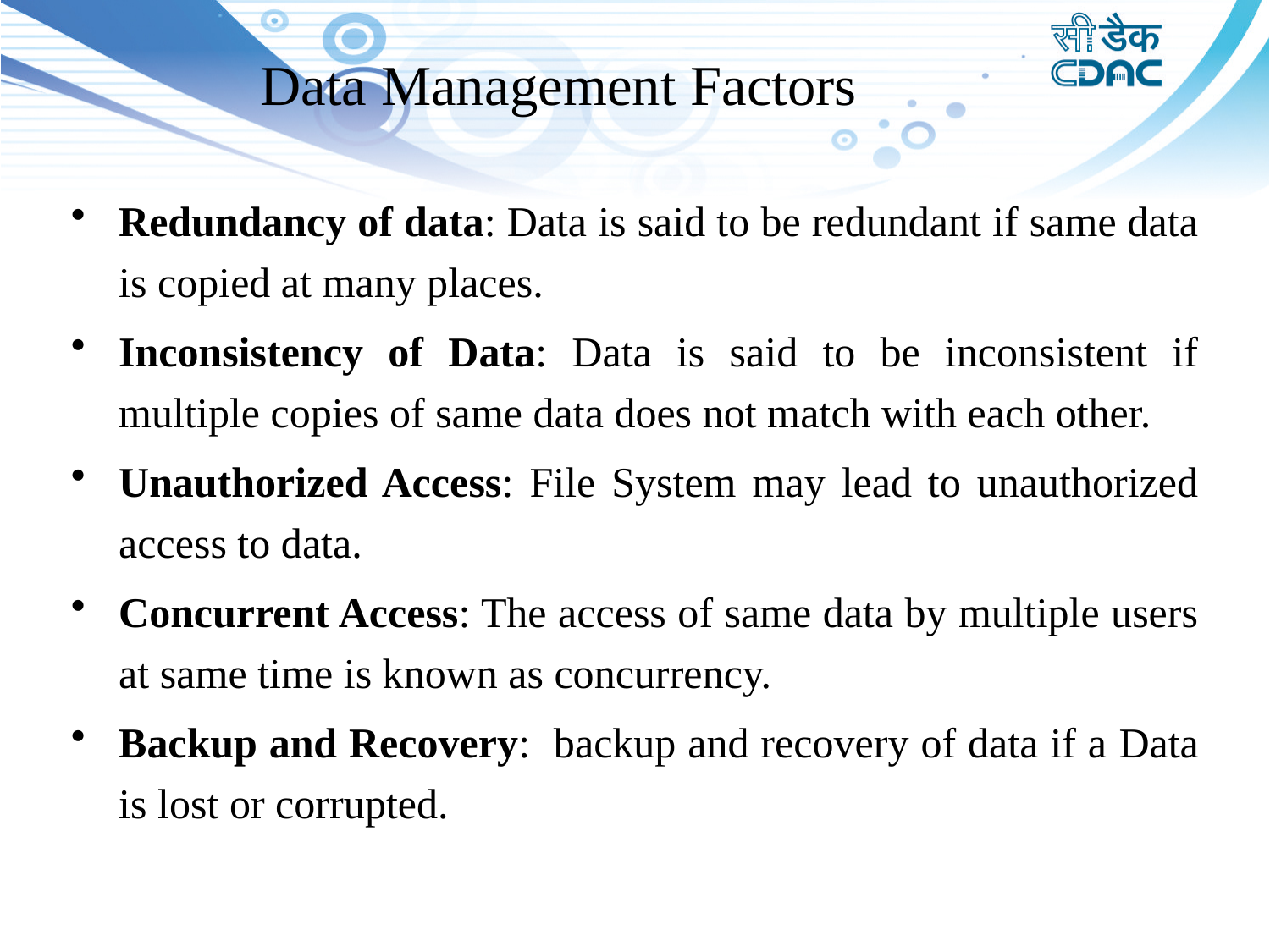

# Data Management Factors
Redundancy of data: Data is said to be redundant if same data is copied at many places.
Inconsistency of Data: Data is said to be inconsistent if multiple copies of same data does not match with each other.
Unauthorized Access: File System may lead to unauthorized access to data.
Concurrent Access: The access of same data by multiple users at same time is known as concurrency.
Backup and Recovery:  backup and recovery of data if a Data is lost or corrupted.